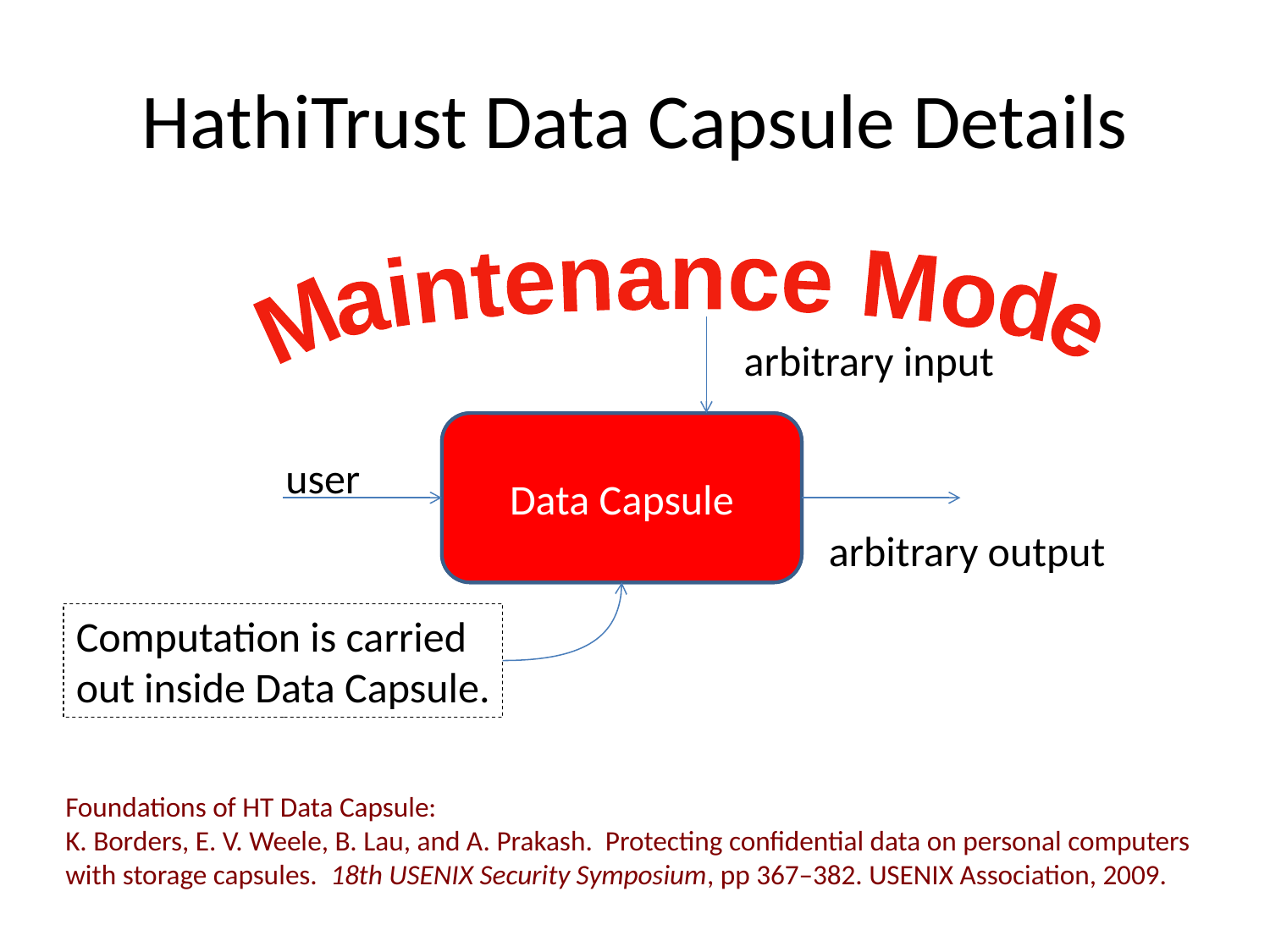

# HathiTrust Data Capsule Details
Maintenance Mode
arbitrary input
Data Capsule
Data Capsule
user
arbitrary output
Computation is carried
out inside Data Capsule.
Foundations of HT Data Capsule:
K. Borders, E. V. Weele, B. Lau, and A. Prakash.  Protecting confidential data on personal computers with storage capsules.  18th USENIX Security Symposium, pp 367–382. USENIX Association, 2009.